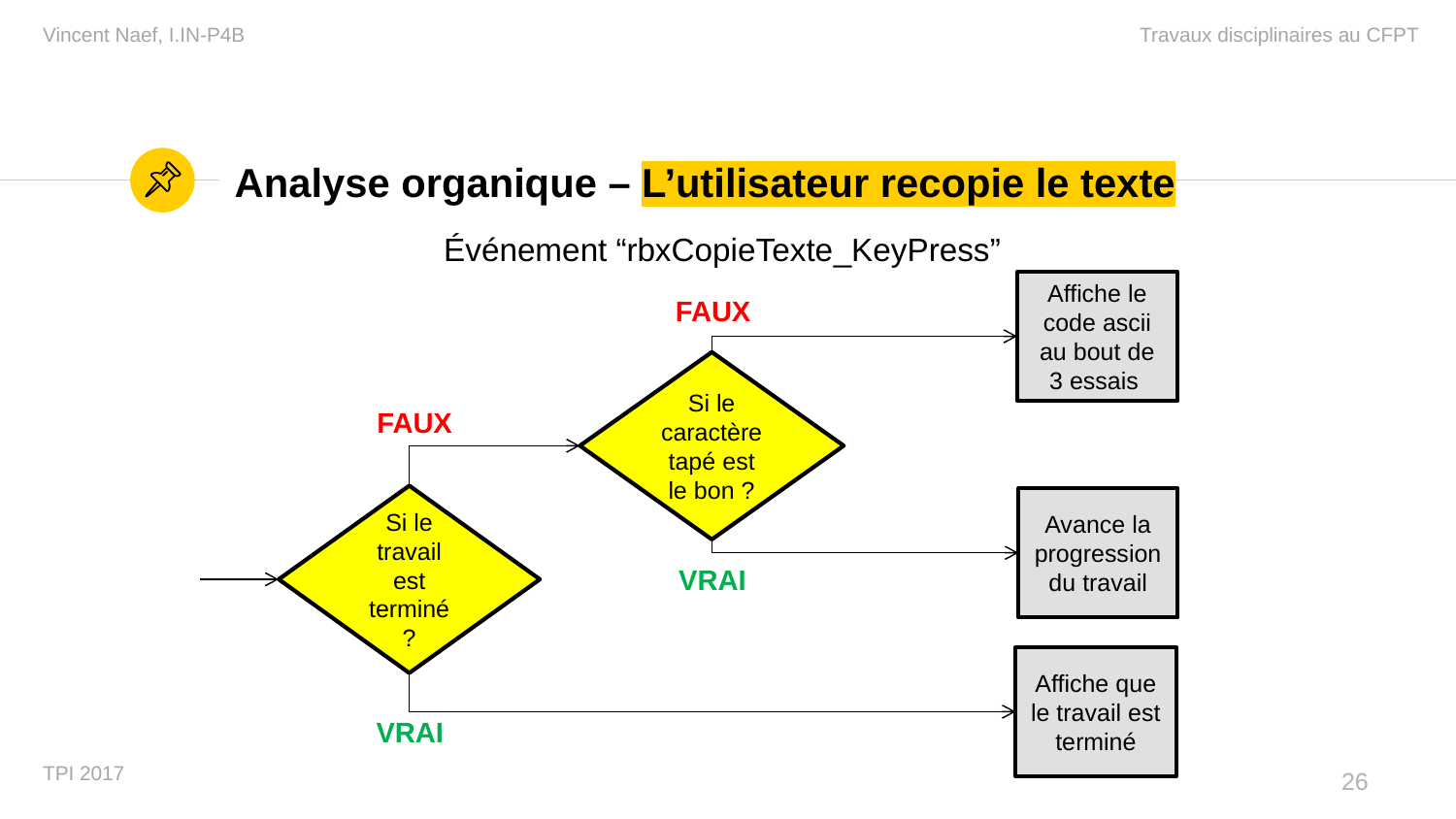

# Analyse organique – L’utilisateur recopie le texte

Événement “rbxCopieTexte_KeyPress”
Affiche le code ascii au bout de 3 essais
FAUX
Si le caractère tapé est le bon ?
FAUX
Si le travail est terminé
?
Avance la progression du travail
VRAI
Affiche que le travail est terminé
VRAI
26